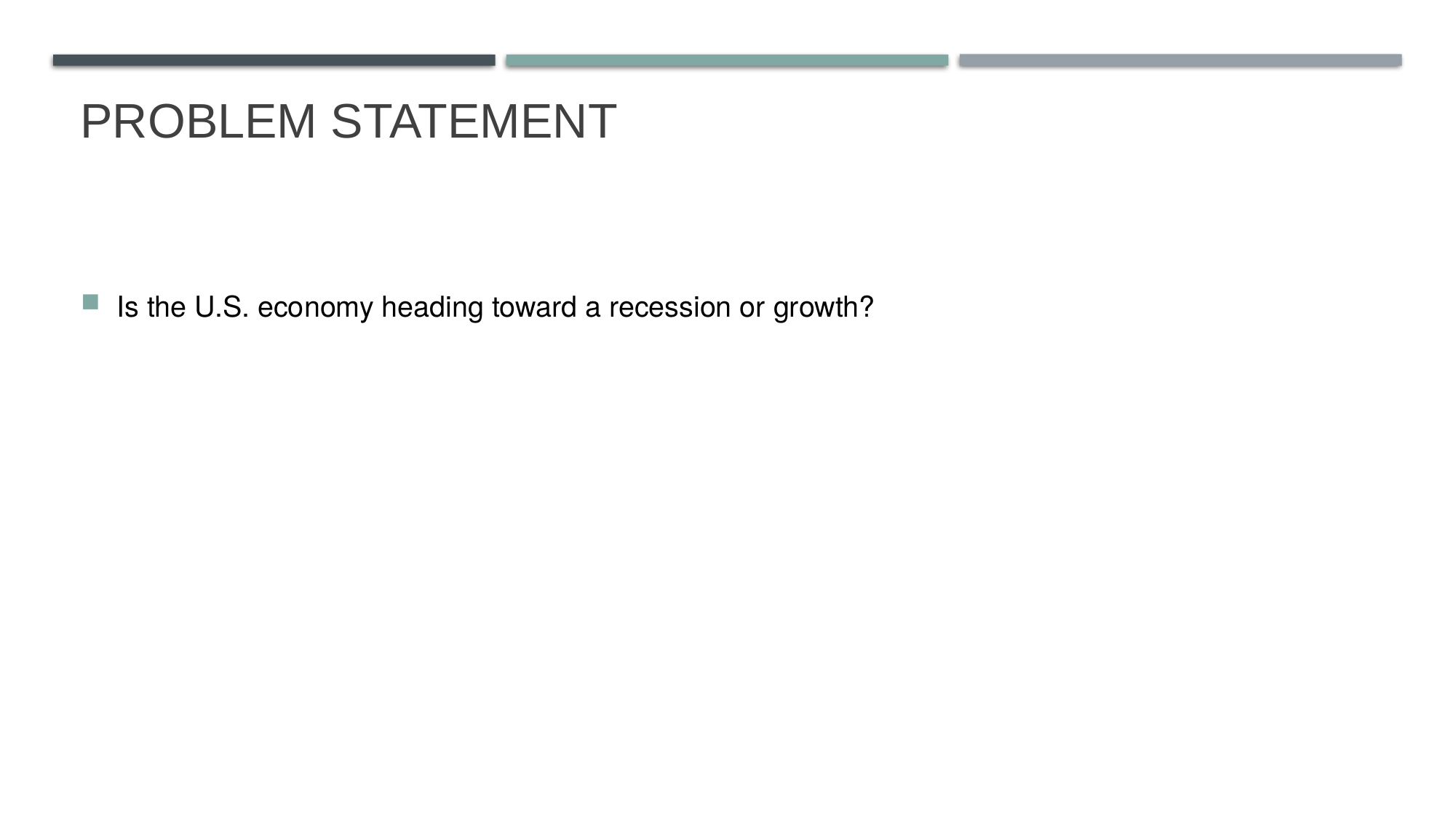

# Problem statement
Is the U.S. economy heading toward a recession or growth?